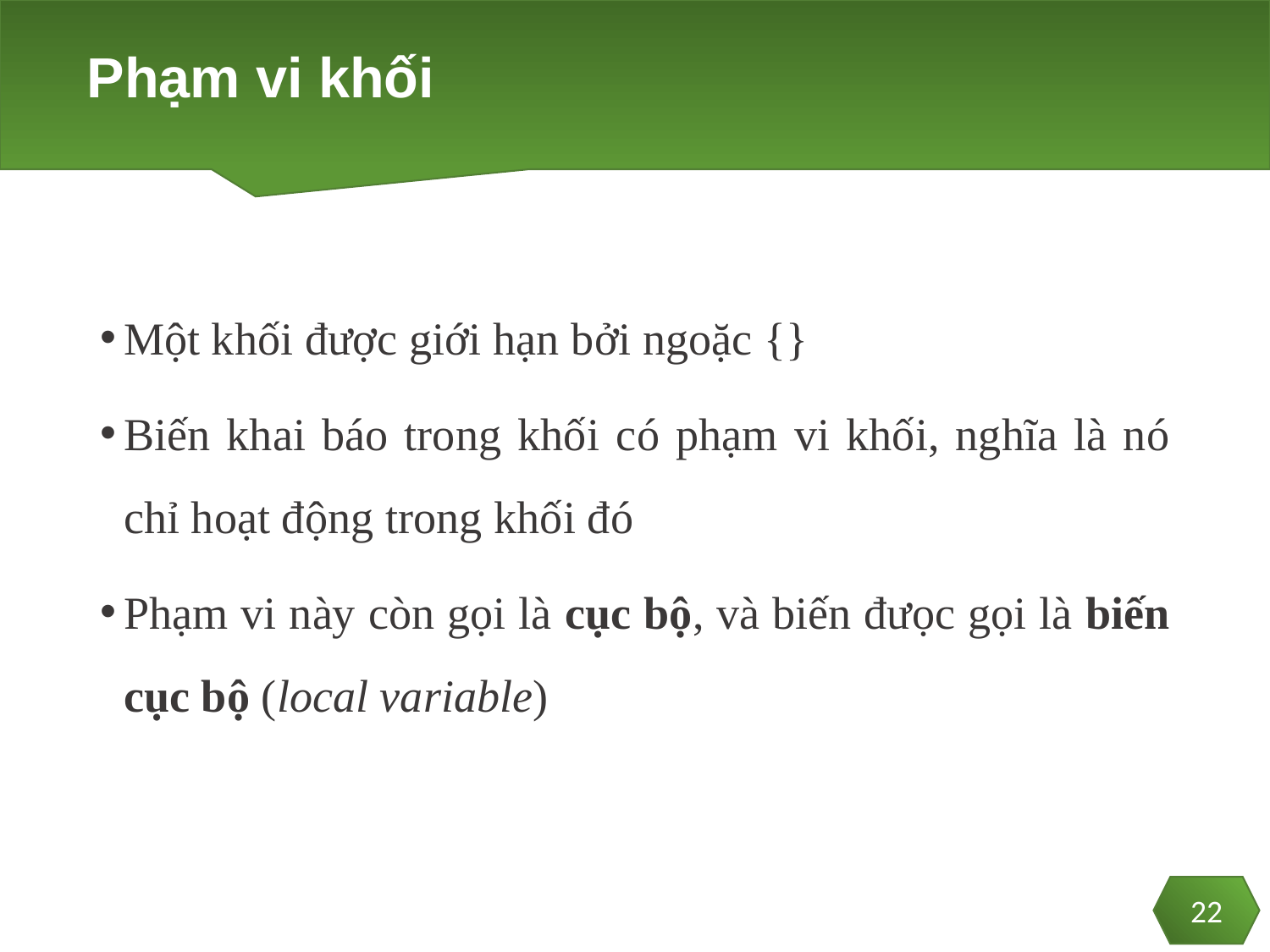

# Phạm vi khối
Một khối được giới hạn bởi ngoặc {}
Biến khai báo trong khối có phạm vi khối, nghĩa là nó chỉ hoạt động trong khối đó
Phạm vi này còn gọi là cục bộ, và biến đưọc gọi là biến cục bộ (local variable)